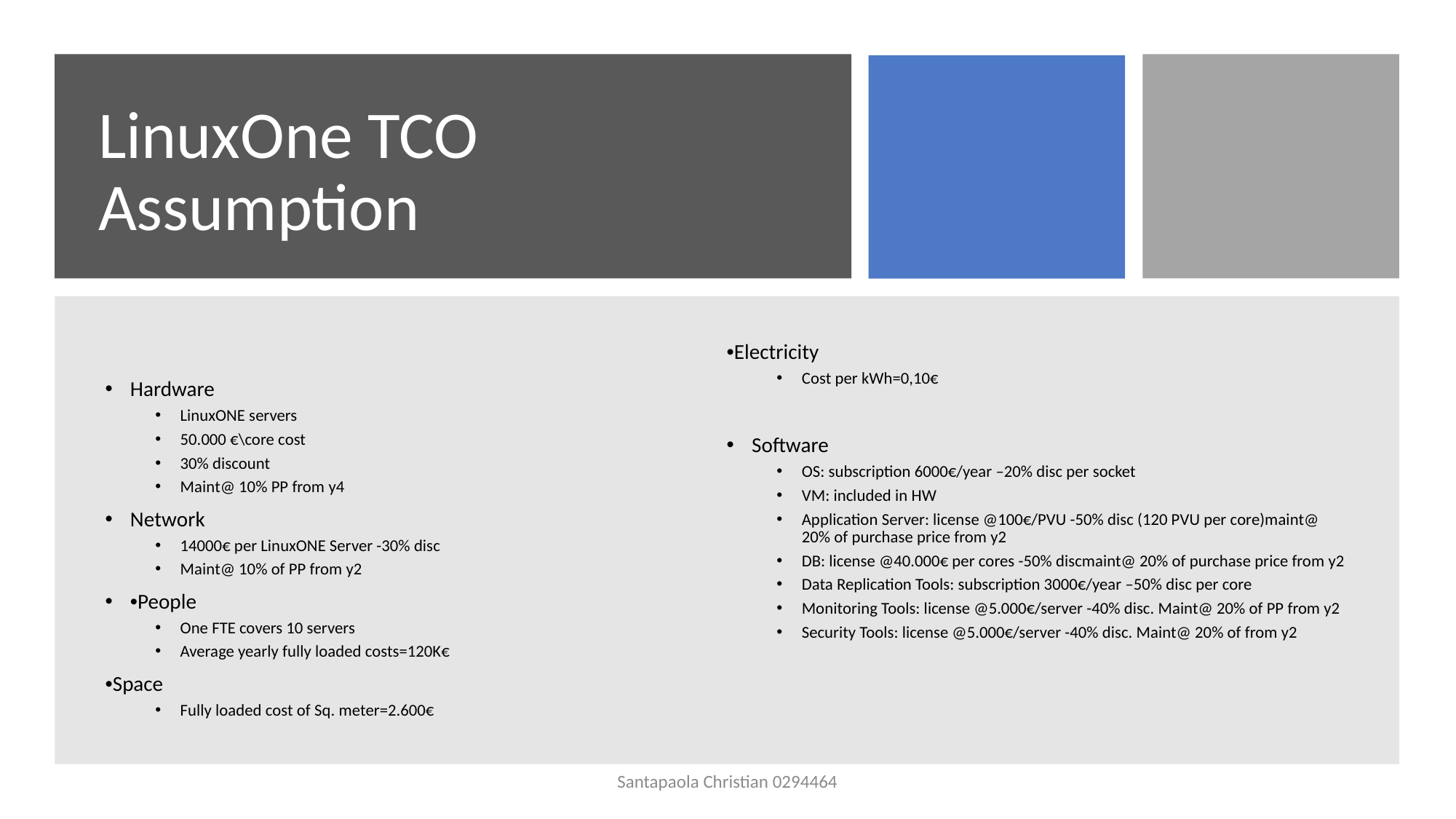

# LinuxOne TCO Assumption

Hardware
LinuxONE servers
50.000 €\core cost
30% discount
Maint@ 10% PP from y4
Network
14000€ per LinuxONE Server -30% disc
Maint@ 10% of PP from y2
•People
One FTE covers 10 servers
Average yearly fully loaded costs=120K€
•Space
Fully loaded cost of Sq. meter=2.600€
•Electricity
Cost per kWh=0,10€

Software
OS: subscription 6000€/year –20% disc per socket
VM: included in HW
Application Server: license @100€/PVU -50% disc (120 PVU per core)maint@ 20% of purchase price from y2
DB: license @40.000€ per cores -50% discmaint@ 20% of purchase price from y2
Data Replication Tools: subscription 3000€/year –50% disc per core
Monitoring Tools: license @5.000€/server -40% disc. Maint@ 20% of PP from y2
Security Tools: license @5.000€/server -40% disc. Maint@ 20% of from y2

Santapaola Christian 0294464